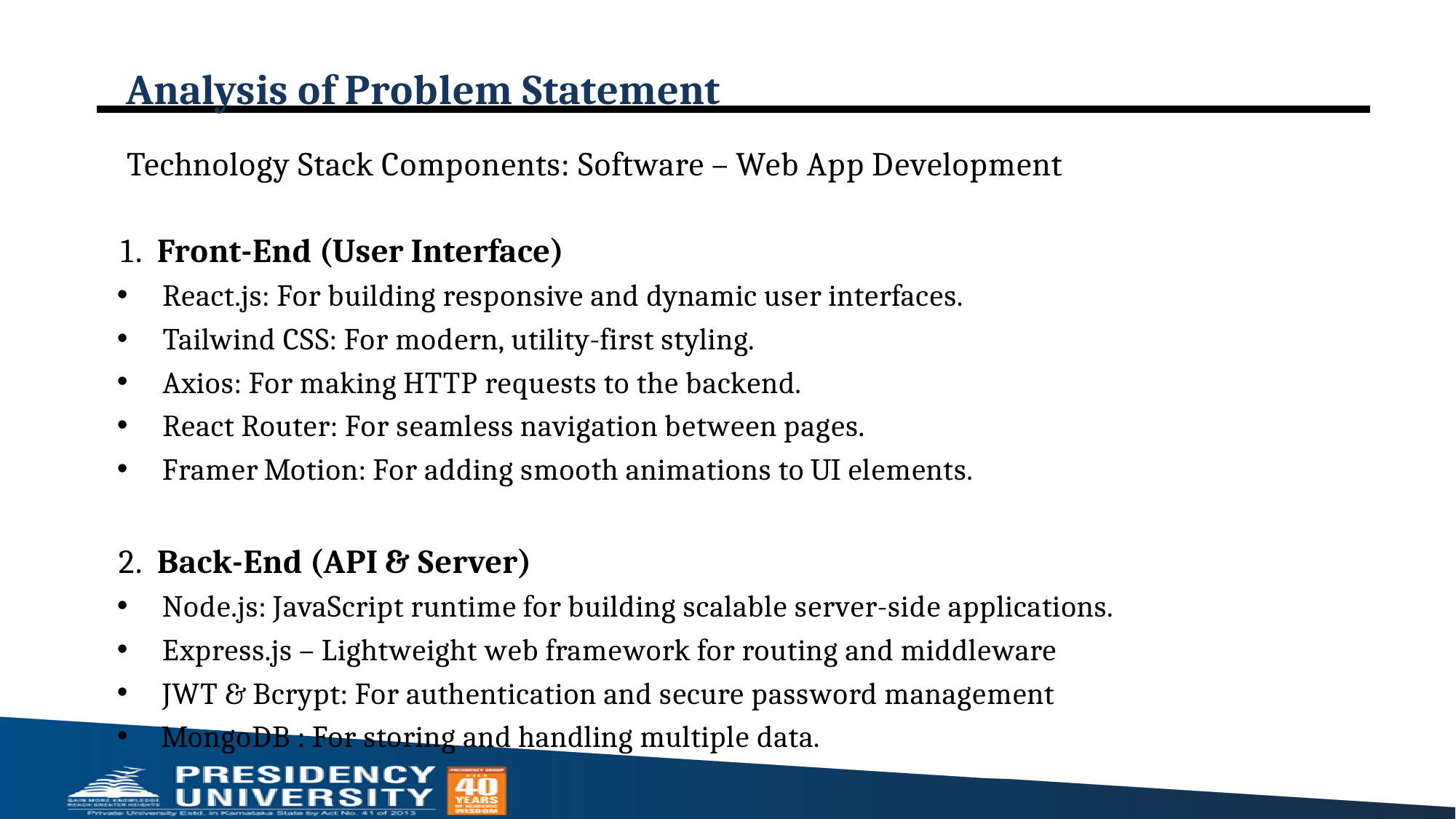

# Analysis of Problem Statement
Technology Stack Components: Software – Web App Development

1.  Front-End (User Interface)
React.js: For building responsive and dynamic user interfaces.
Tailwind CSS: For modern, utility-first styling.
Axios: For making HTTP requests to the backend.
React Router: For seamless navigation between pages.
Framer Motion: For adding smooth animations to UI elements.

2.  Back-End (API & Server)
Node.js: JavaScript runtime for building scalable server-side applications.
Express.js – Lightweight web framework for routing and middleware
JWT & Bcrypt: For authentication and secure password management
MongoDB : For storing and handling multiple data.